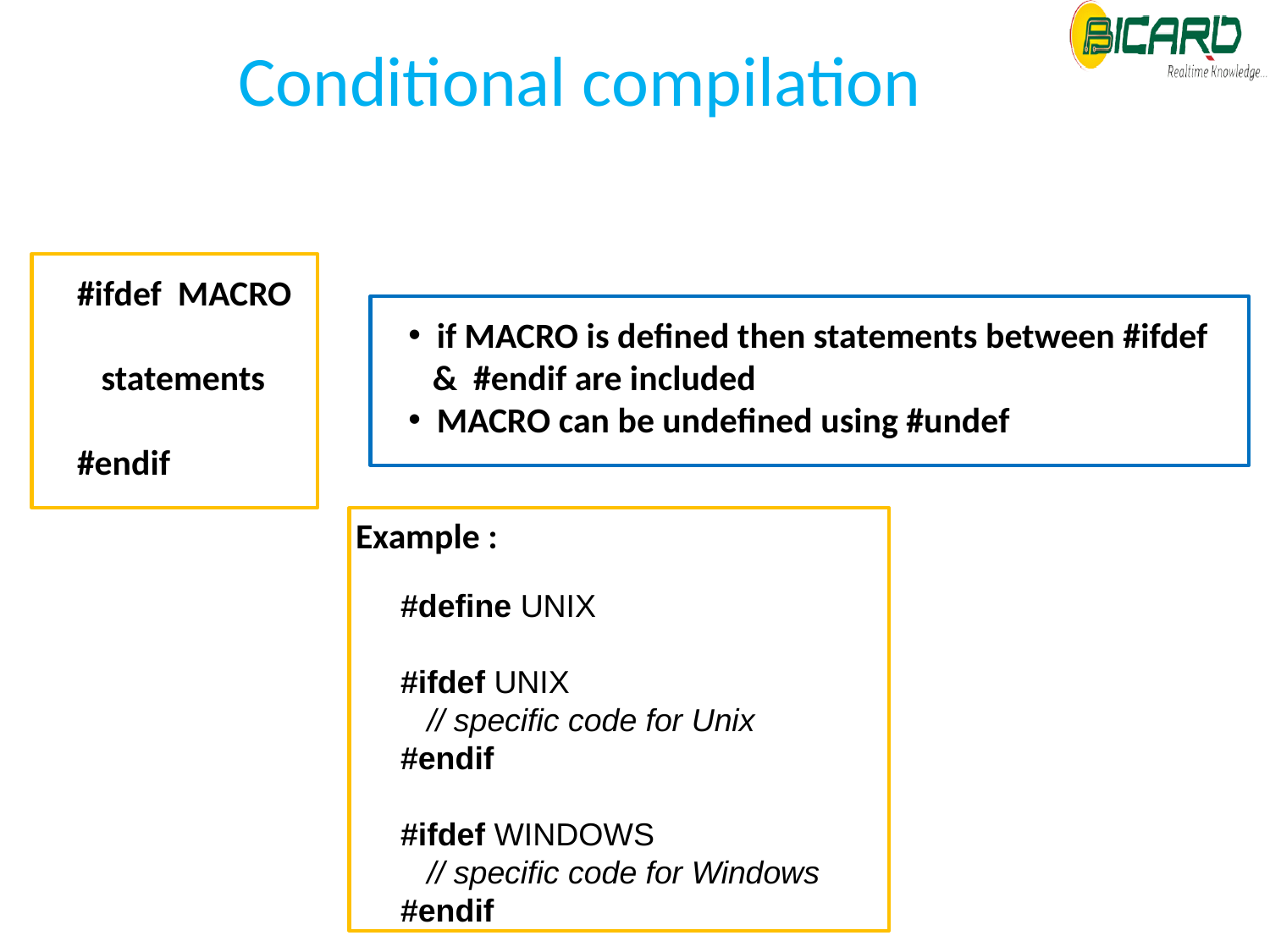

Conditional compilation

#ifdef  MACRO

   statements

#endif

  if MACRO is defined then statements between #ifdef
   &  #endif are included
  MACRO can be undefined using #undef
Example :
#define UNIX
#ifdef UNIX
   // specific code for Unix
#endif
#ifdef WINDOWS
   // specific code for Windows
#endif